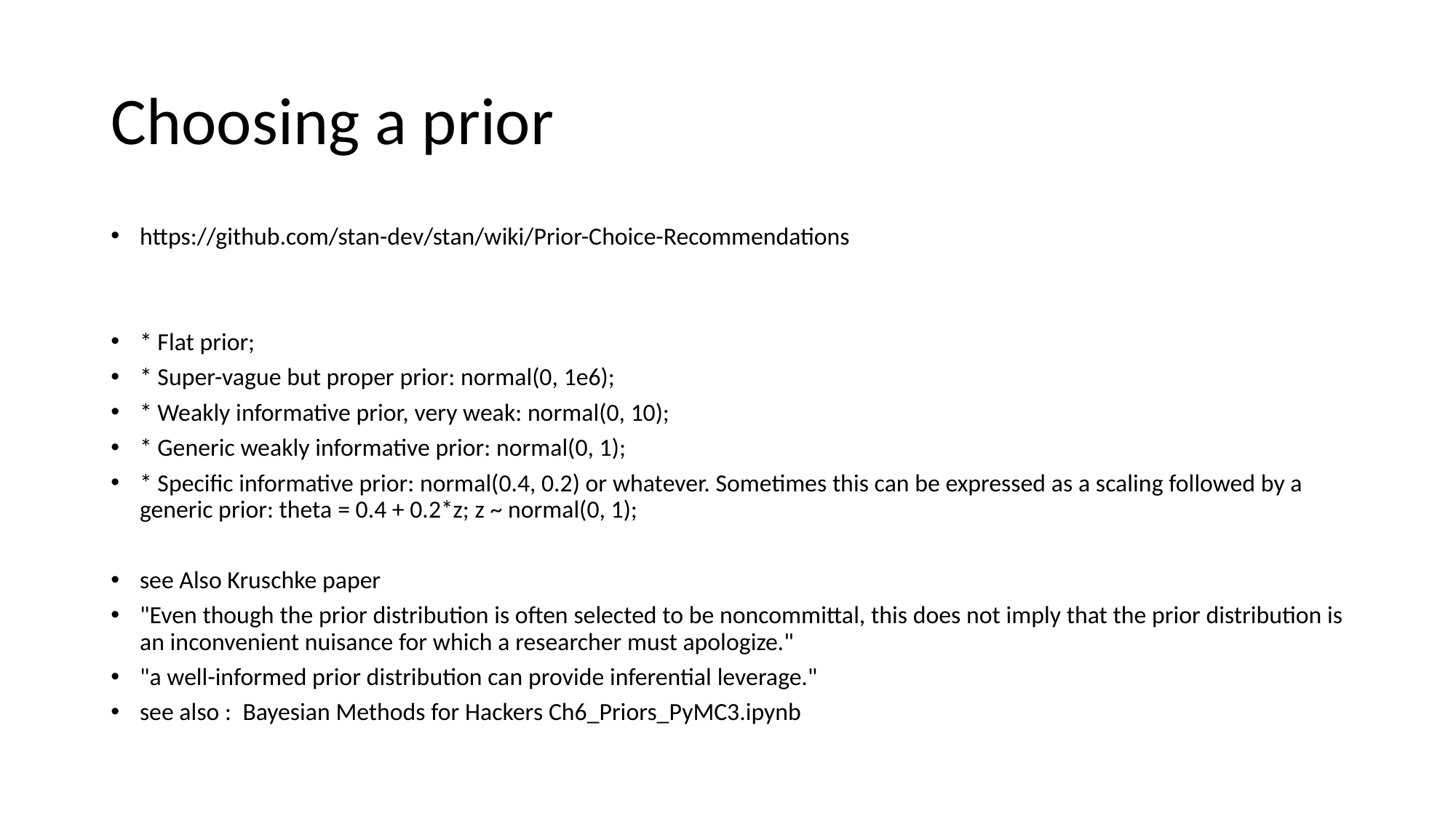

# Choosing a prior
https://github.com/stan-dev/stan/wiki/Prior-Choice-Recommendations

* Flat prior;
* Super-vague but proper prior: normal(0, 1e6);
* Weakly informative prior, very weak: normal(0, 10);
* Generic weakly informative prior: normal(0, 1);
* Specific informative prior: normal(0.4, 0.2) or whatever. Sometimes this can be expressed as a scaling followed by a generic prior: theta = 0.4 + 0.2*z; z ~ normal(0, 1);

see Also Kruschke paper
"Even though the prior distribution is often selected to be noncommittal, this does not imply that the prior distribution is an inconvenient nuisance for which a researcher must apologize."
"a well-informed prior distribution can provide inferential leverage."
see also :  Bayesian Methods for Hackers Ch6_Priors_PyMC3.ipynb